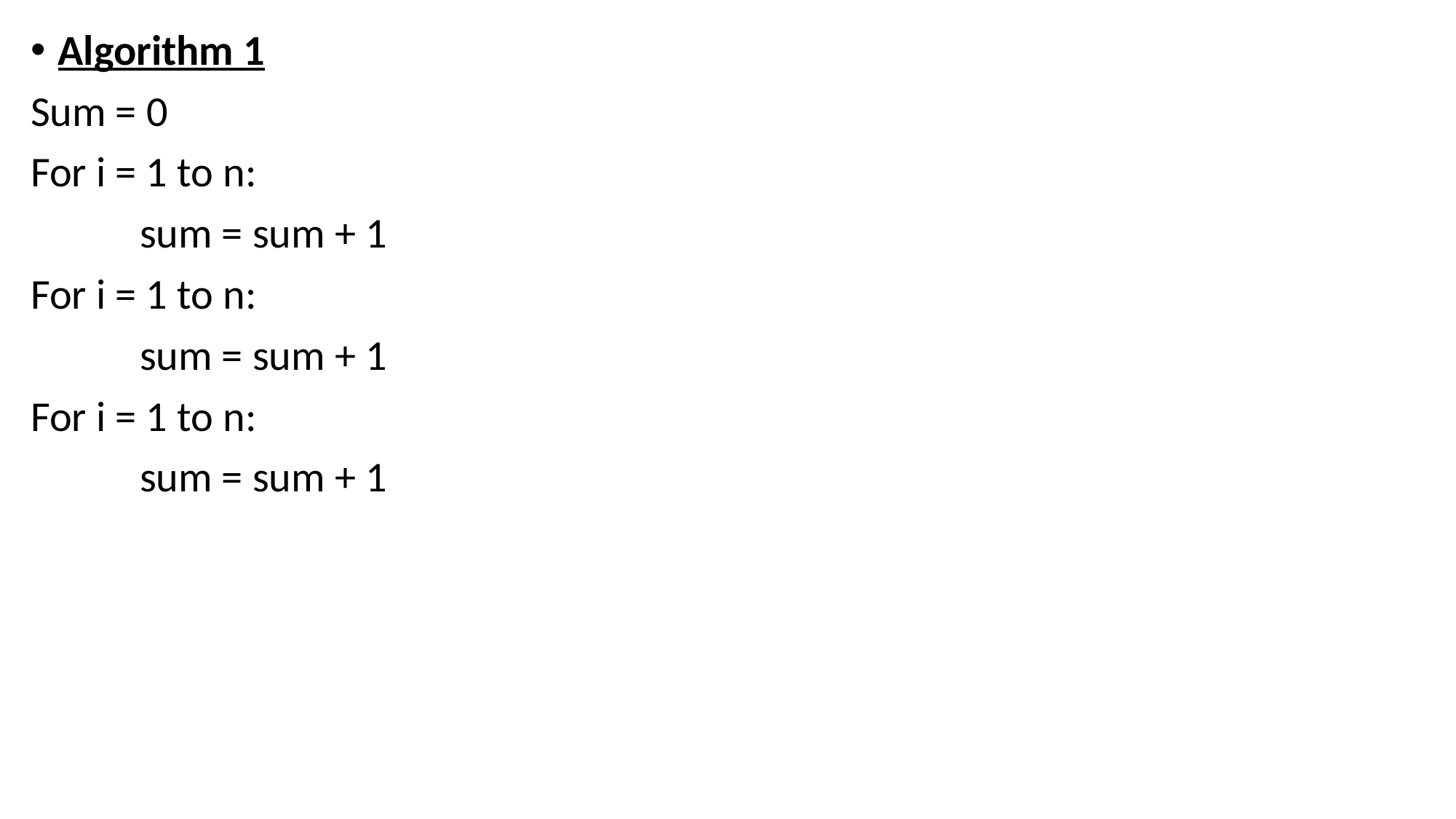

Algorithm 1
Sum = 0
For i = 1 to n:
	sum = sum + 1
For i = 1 to n:
	sum = sum + 1
For i = 1 to n:
	sum = sum + 1